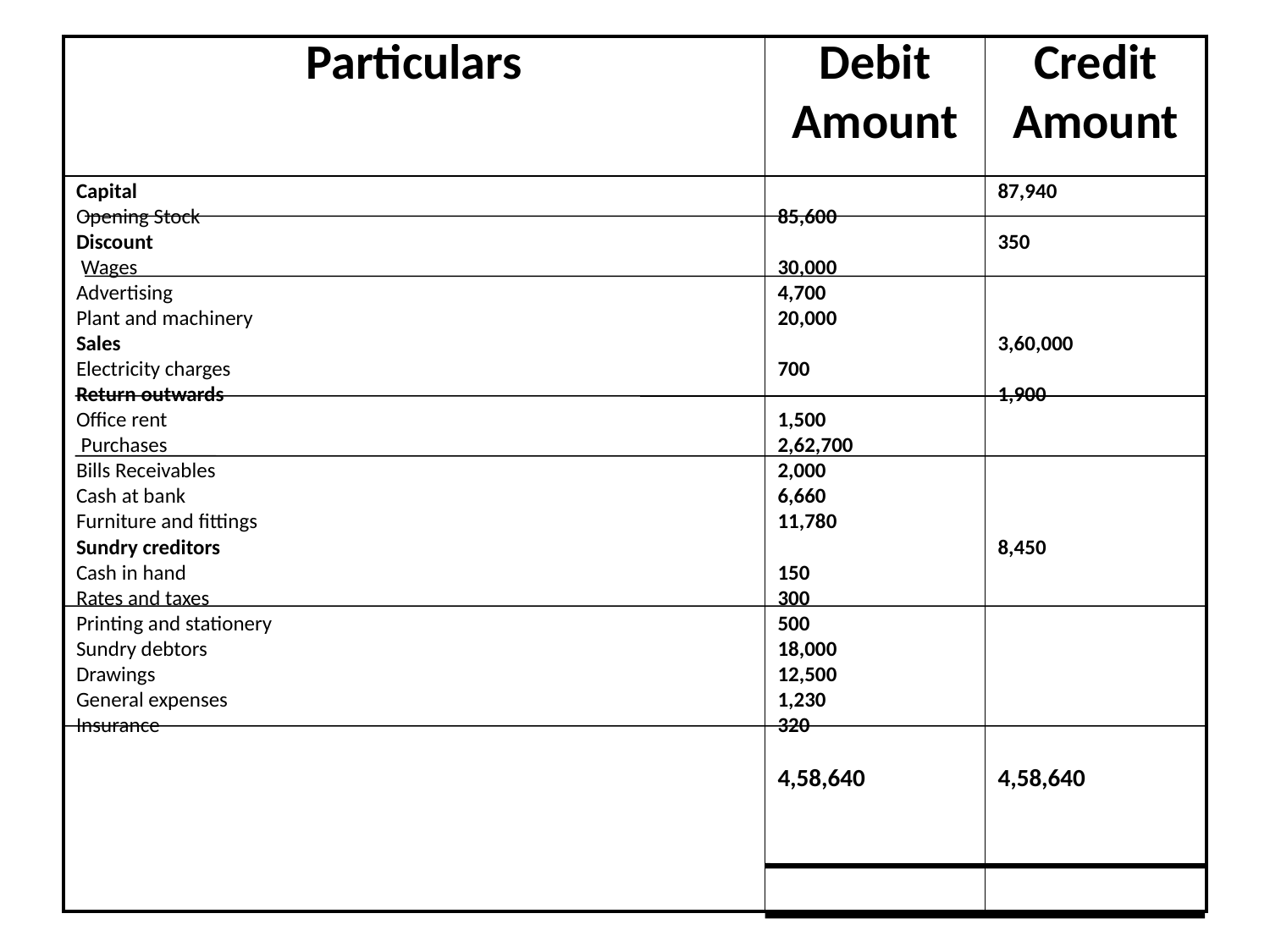

| Particulars | Debit Amount | Credit Amount |
| --- | --- | --- |
| Capital Opening Stock Discount Wages Advertising Plant and machinery Sales Electricity charges Return outwards Office rent Purchases Bills Receivables Cash at bank Furniture and fittings Sundry creditors Cash in hand Rates and taxes Printing and stationery Sundry debtors Drawings General expenses Insurance | 85,600 30,000 4,700 20,000 700 1,500 2,62,700 2,000 6,660 11,780 150 300 500 18,000 12,500 1,230 320 4,58,640 | 87,940 350 3,60,000 1,900 8,450 4,58,640 |